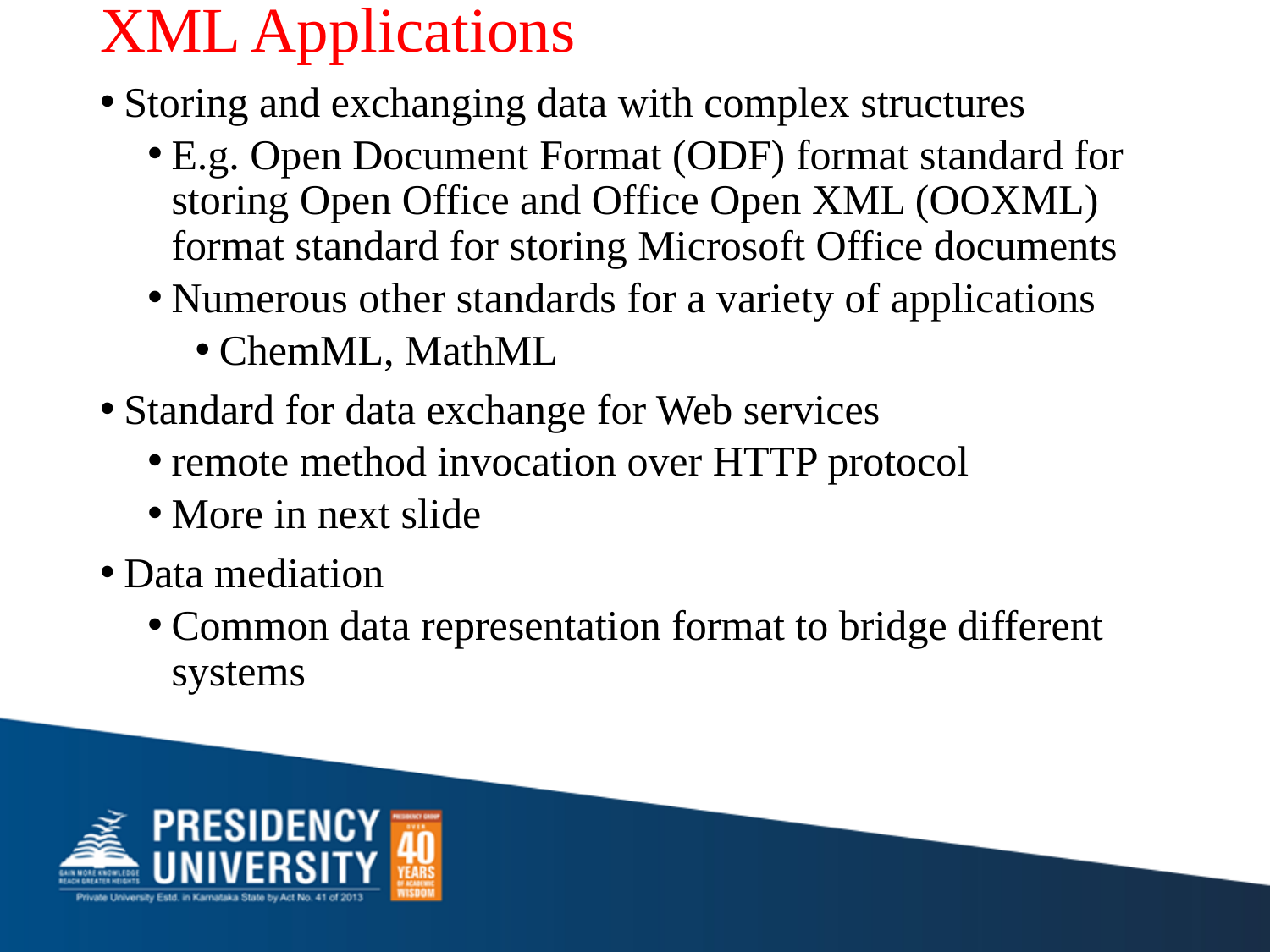

# XML Applications
Storing and exchanging data with complex structures
E.g. Open Document Format (ODF) format standard for storing Open Office and Office Open XML (OOXML) format standard for storing Microsoft Office documents
Numerous other standards for a variety of applications
ChemML, MathML
Standard for data exchange for Web services
remote method invocation over HTTP protocol
More in next slide
Data mediation
Common data representation format to bridge different systems